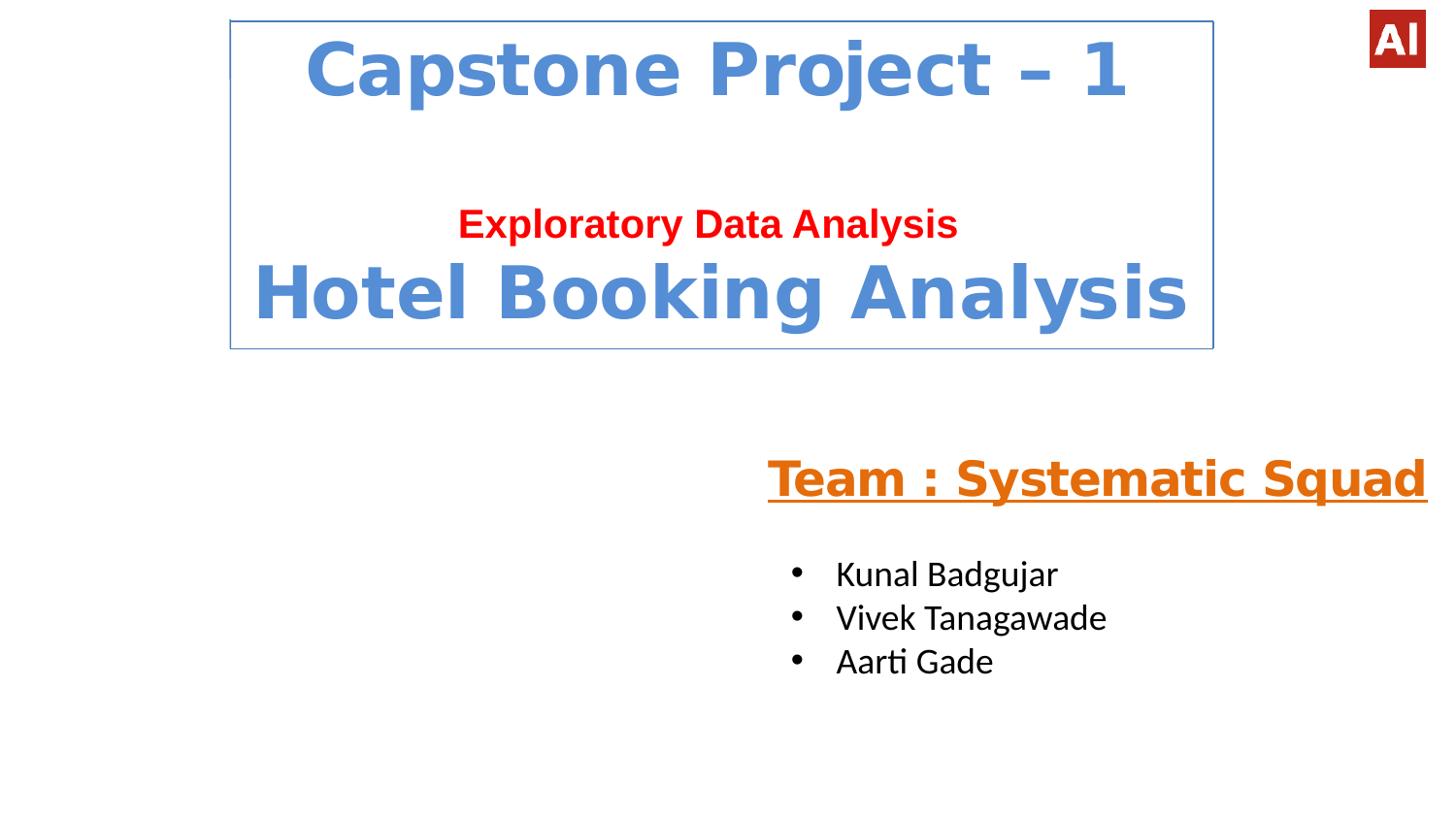

# Capstone Project – 1 Exploratory Data Analysis Hotel Booking Analysis
Team : Systematic Squad
Kunal Badgujar
Vivek Tanagawade
Aarti Gade